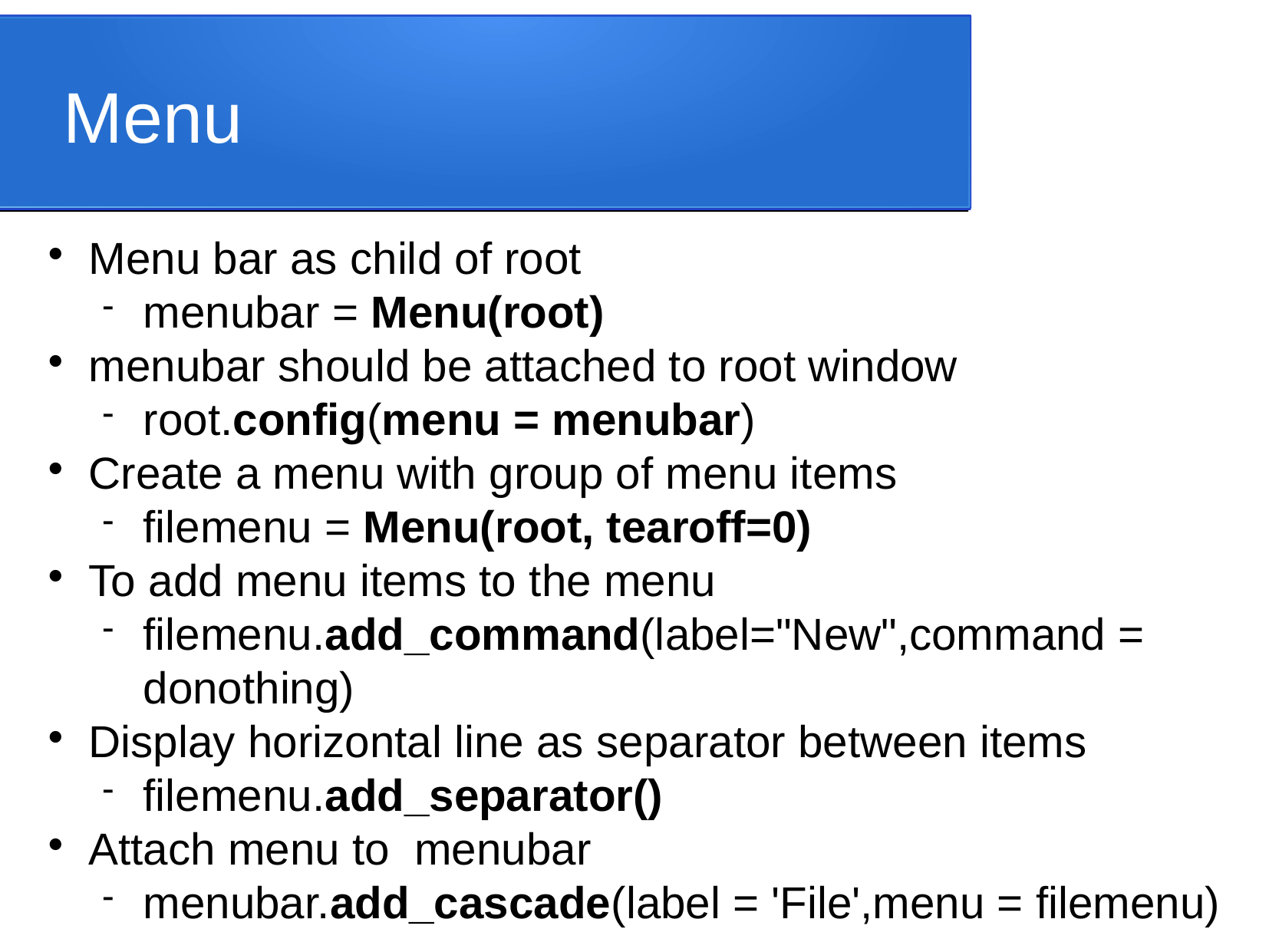

Menu
Menu bar as child of root
menubar = Menu(root)
menubar should be attached to root window
root.config(menu = menubar)
Create a menu with group of menu items
filemenu = Menu(root, tearoff=0)
To add menu items to the menu
filemenu.add_command(label="New",command = donothing)
Display horizontal line as separator between items
filemenu.add_separator()
Attach menu to  menubar
menubar.add_cascade(label = 'File',menu = filemenu)